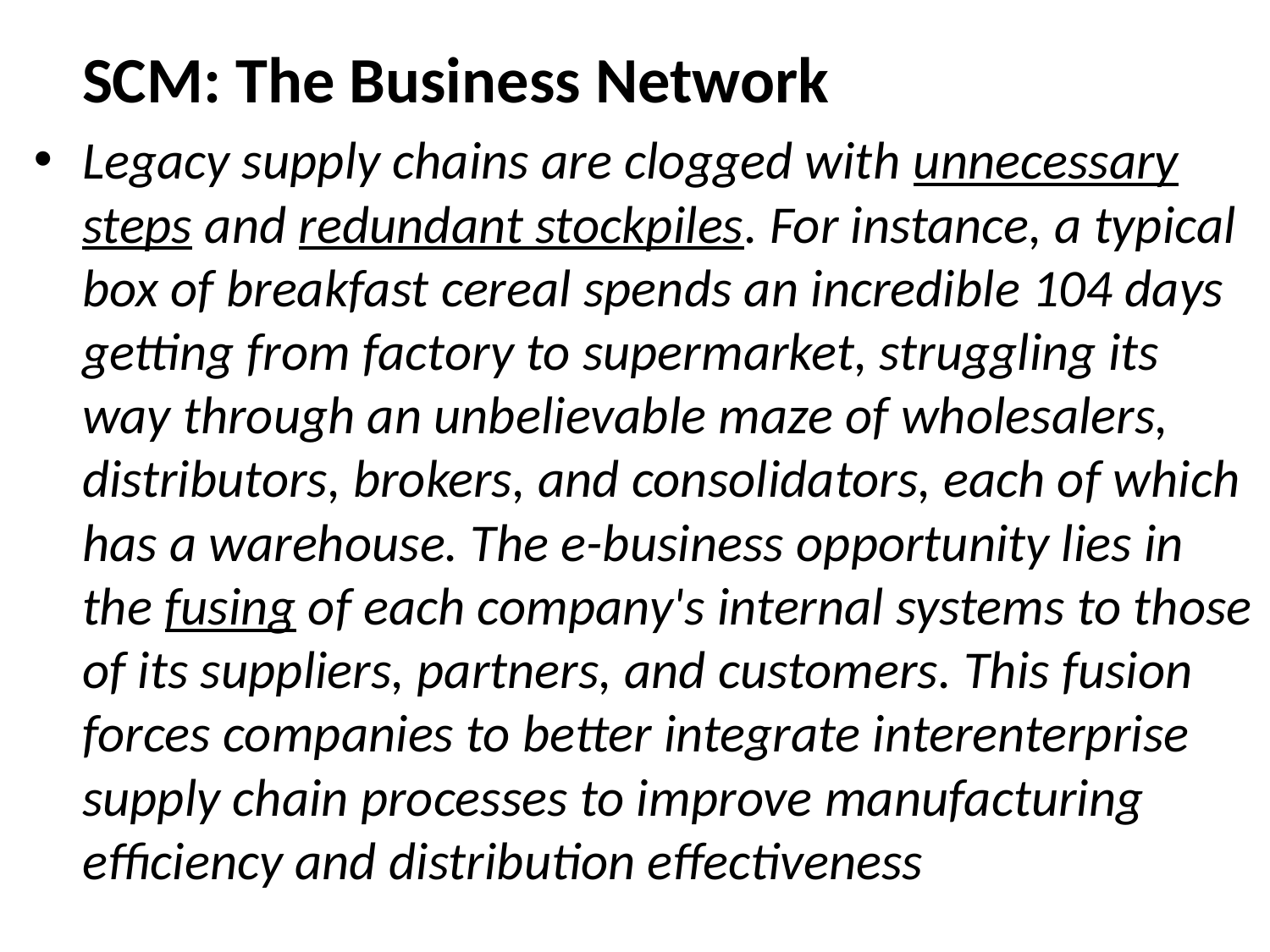

SCM: The Business Network
Legacy supply chains are clogged with unnecessary steps and redundant stockpiles. For instance, a typical box of breakfast cereal spends an incredible 104 days getting from factory to supermarket, struggling its way through an unbelievable maze of wholesalers, distributors, brokers, and consolidators, each of which has a warehouse. The e-business opportunity lies in the fusing of each company's internal systems to those of its suppliers, partners, and customers. This fusion forces companies to better integrate interenterprise supply chain processes to improve manufacturing efficiency and distribution effectiveness